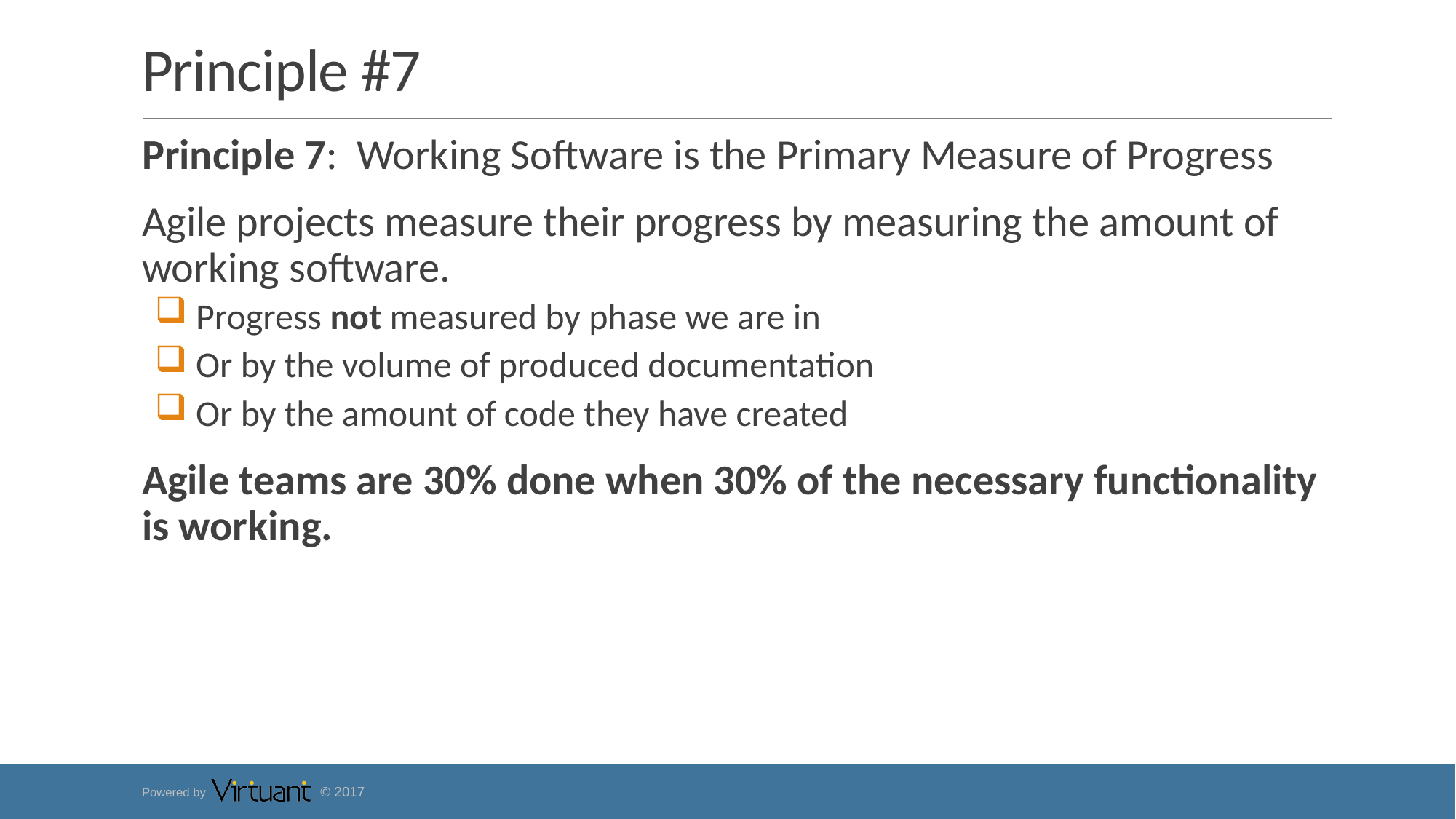

# Principle #7
Principle 7:  Working Software is the Primary Measure of Progress
Agile projects measure their progress by measuring the amount of working software.
 Progress not measured by phase we are in
 Or by the volume of produced documentation
 Or by the amount of code they have created
Agile teams are 30% done when 30% of the necessary functionality is working.